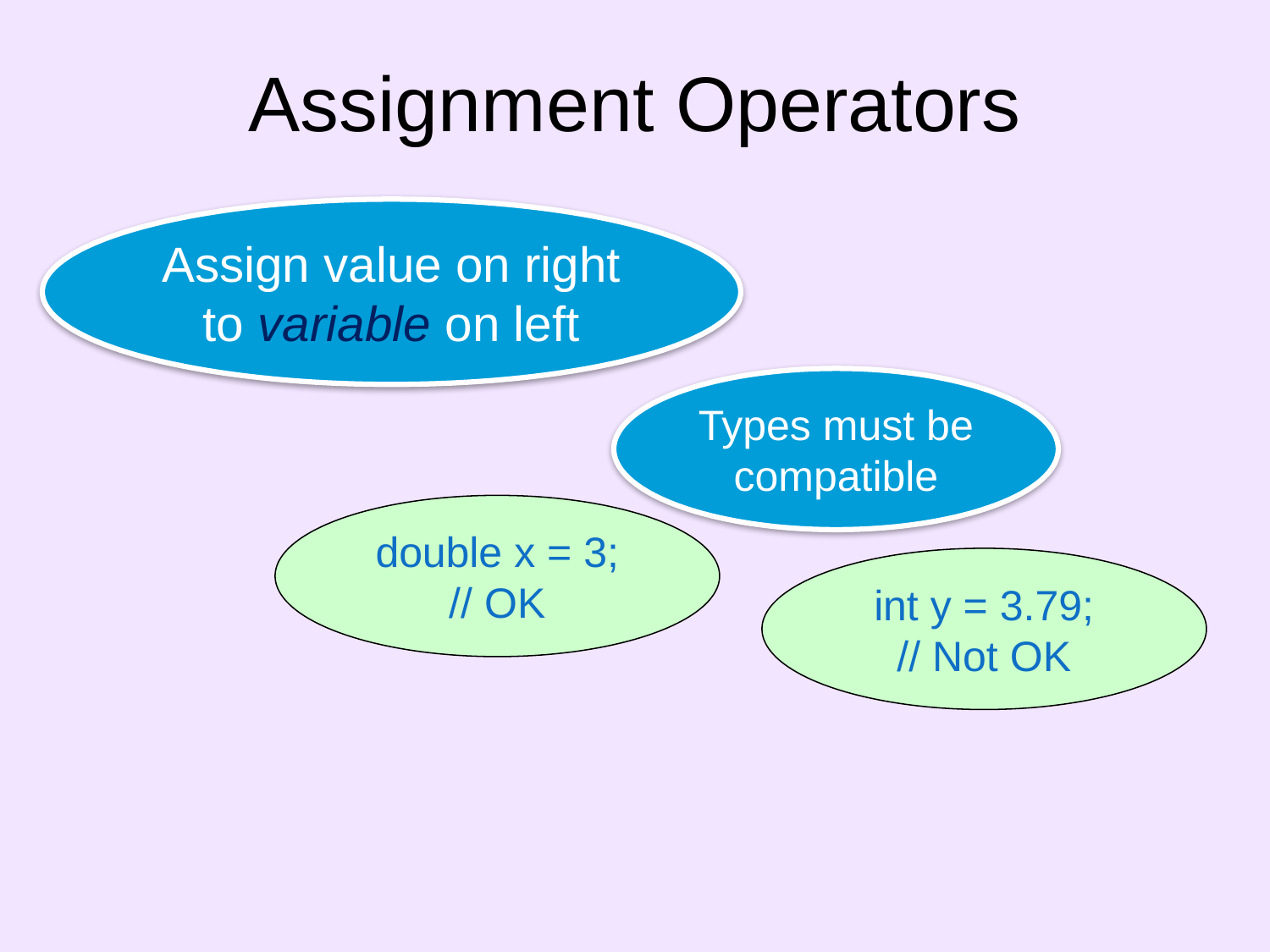

# Assignment Operators
Assign value on right to variable on left
Types must be compatible
double x = 3;
// OK
int y = 3.79;
// Not OK